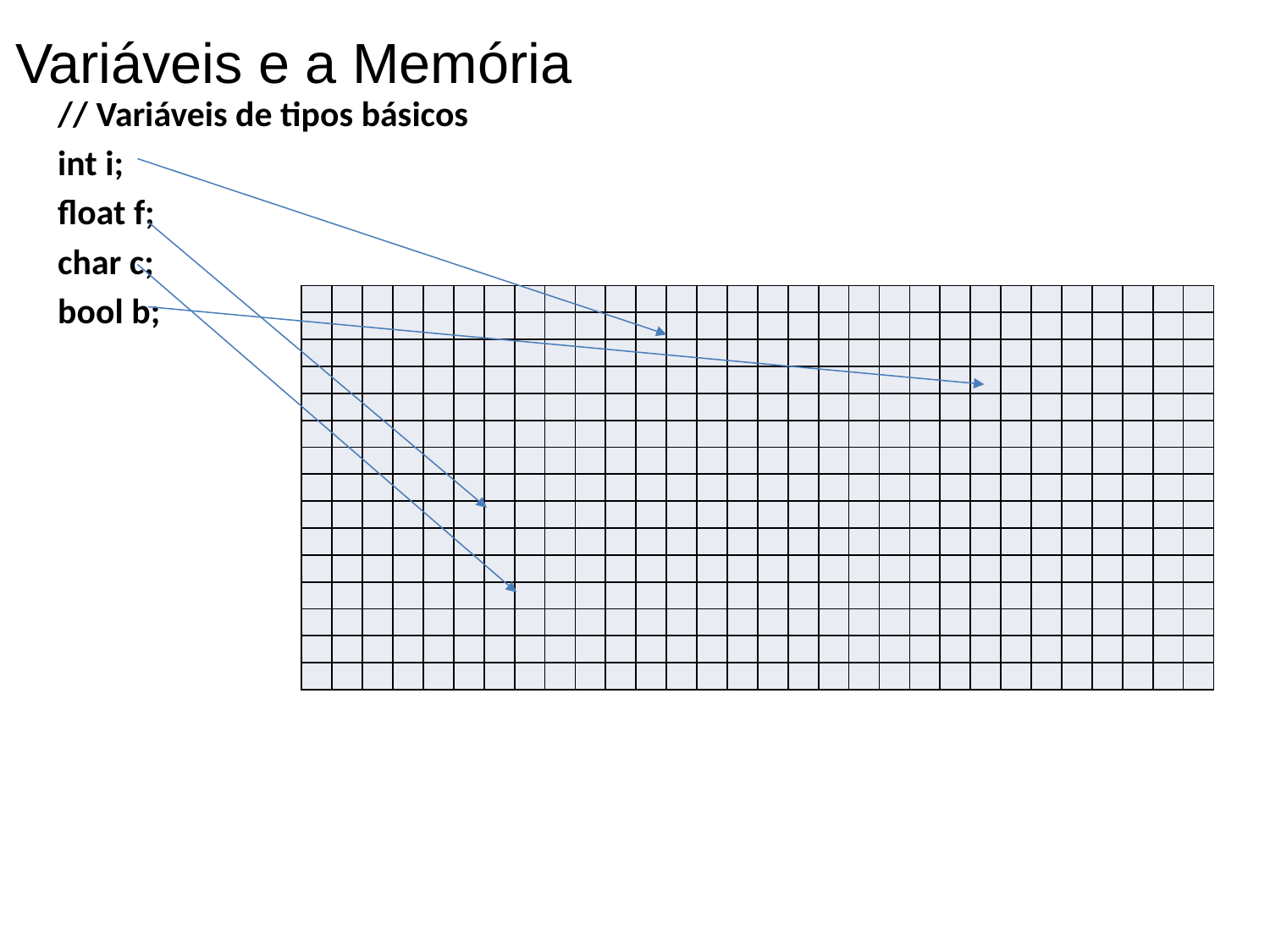

Variáveis e a Memória
// Variáveis de tipos básicos
int i;
float f;
char c;
bool b;

|  |  |  |  |  |  |  |  |  |  |  |  |  |  |  |  |  |  |  |  |  |  |  |  |  |  |  |  |  |  |
| --- | --- | --- | --- | --- | --- | --- | --- | --- | --- | --- | --- | --- | --- | --- | --- | --- | --- | --- | --- | --- | --- | --- | --- | --- | --- | --- | --- | --- | --- |
|  |  |  |  |  |  |  |  |  |  |  |  |  |  |  |  |  |  |  |  |  |  |  |  |  |  |  |  |  |  |
|  |  |  |  |  |  |  |  |  |  |  |  |  |  |  |  |  |  |  |  |  |  |  |  |  |  |  |  |  |  |
|  |  |  |  |  |  |  |  |  |  |  |  |  |  |  |  |  |  |  |  |  |  |  |  |  |  |  |  |  |  |
|  |  |  |  |  |  |  |  |  |  |  |  |  |  |  |  |  |  |  |  |  |  |  |  |  |  |  |  |  |  |
|  |  |  |  |  |  |  |  |  |  |  |  |  |  |  |  |  |  |  |  |  |  |  |  |  |  |  |  |  |  |
|  |  |  |  |  |  |  |  |  |  |  |  |  |  |  |  |  |  |  |  |  |  |  |  |  |  |  |  |  |  |
|  |  |  |  |  |  |  |  |  |  |  |  |  |  |  |  |  |  |  |  |  |  |  |  |  |  |  |  |  |  |
|  |  |  |  |  |  |  |  |  |  |  |  |  |  |  |  |  |  |  |  |  |  |  |  |  |  |  |  |  |  |
|  |  |  |  |  |  |  |  |  |  |  |  |  |  |  |  |  |  |  |  |  |  |  |  |  |  |  |  |  |  |
|  |  |  |  |  |  |  |  |  |  |  |  |  |  |  |  |  |  |  |  |  |  |  |  |  |  |  |  |  |  |
|  |  |  |  |  |  |  |  |  |  |  |  |  |  |  |  |  |  |  |  |  |  |  |  |  |  |  |  |  |  |
|  |  |  |  |  |  |  |  |  |  |  |  |  |  |  |  |  |  |  |  |  |  |  |  |  |  |  |  |  |  |
|  |  |  |  |  |  |  |  |  |  |  |  |  |  |  |  |  |  |  |  |  |  |  |  |  |  |  |  |  |  |
|  |  |  |  |  |  |  |  |  |  |  |  |  |  |  |  |  |  |  |  |  |  |  |  |  |  |  |  |  |  |